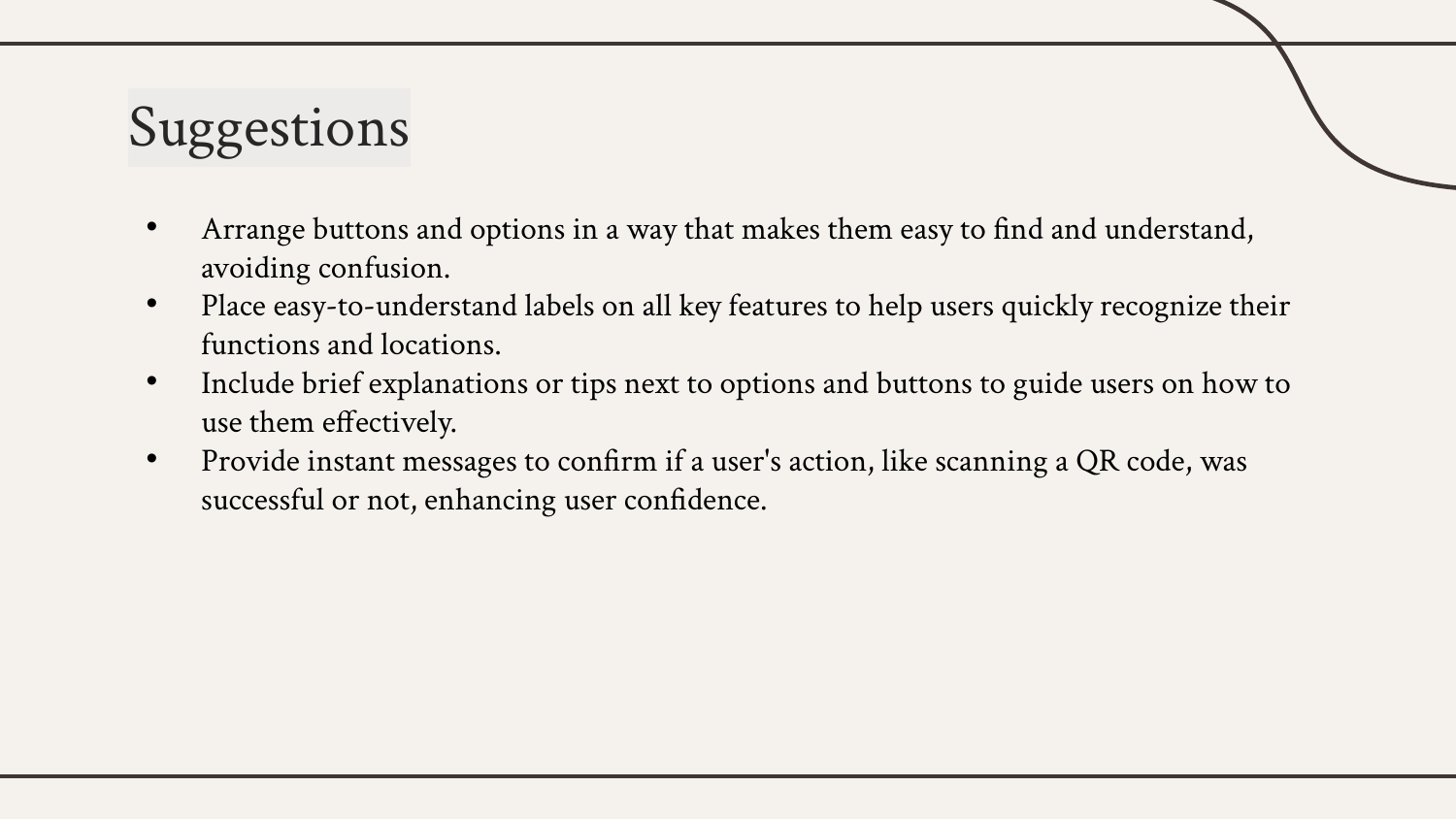

# Suggestions
Arrange buttons and options in a way that makes them easy to find and understand, avoiding confusion.
Place easy-to-understand labels on all key features to help users quickly recognize their functions and locations.
Include brief explanations or tips next to options and buttons to guide users on how to use them effectively.
Provide instant messages to confirm if a user's action, like scanning a QR code, was successful or not, enhancing user confidence.